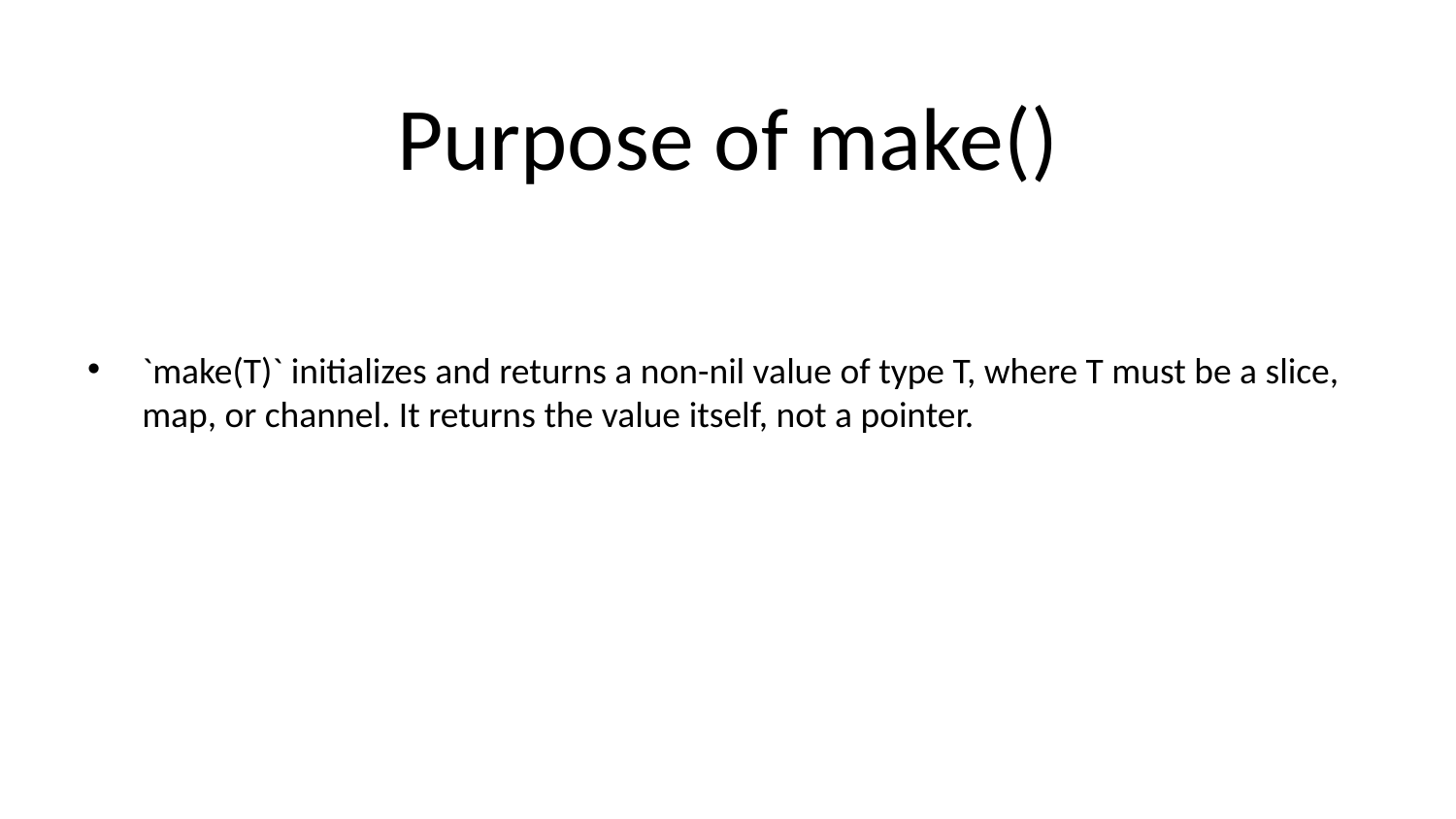

# Purpose of make()

`make(T)` initializes and returns a non-nil value of type T, where T must be a slice, map, or channel. It returns the value itself, not a pointer.